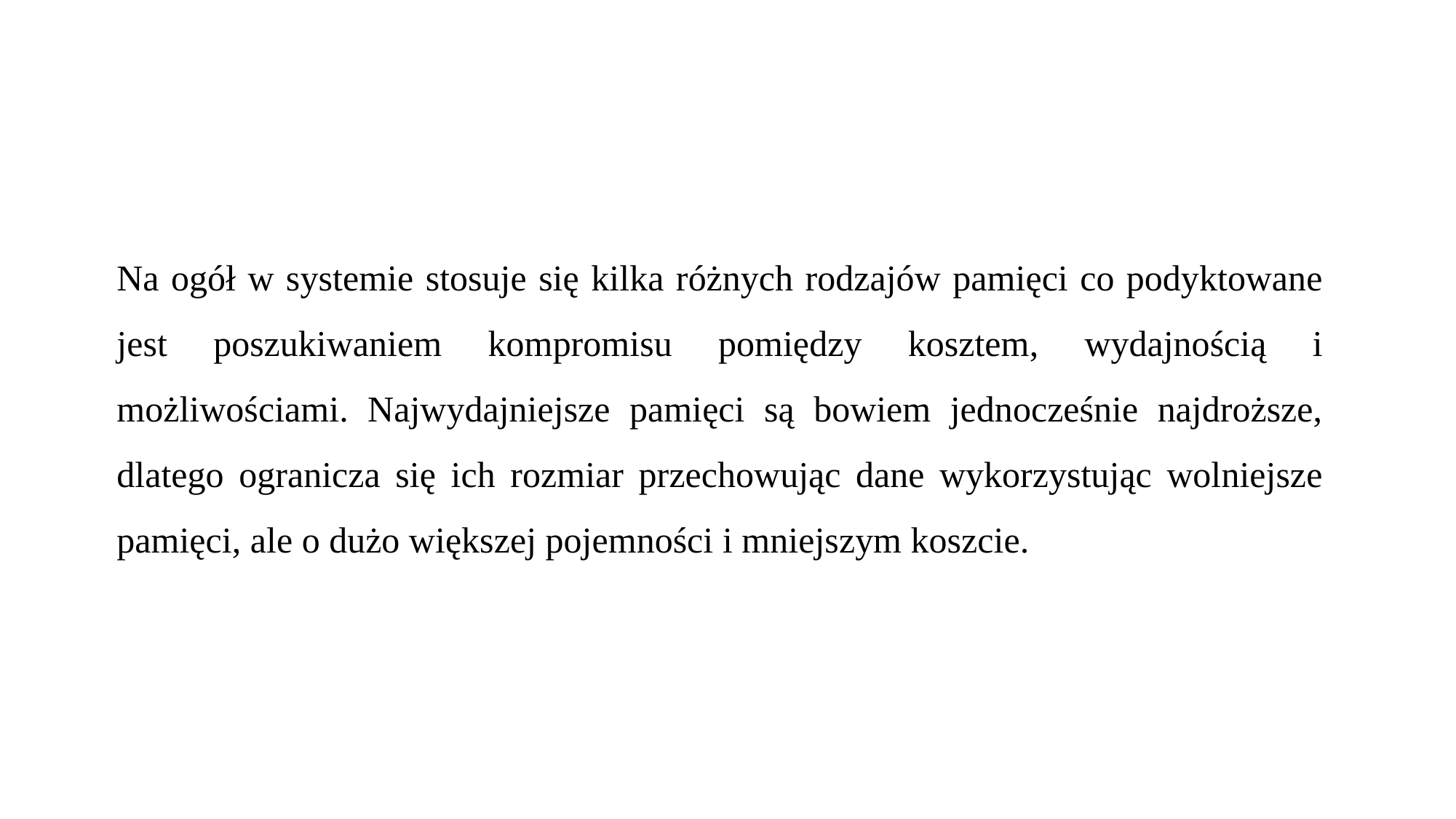

Na ogół w systemie stosuje się kilka różnych rodzajów pamięci co podyktowane jest poszukiwaniem kompromisu pomiędzy kosztem, wydajnością i możliwościami. Najwydajniejsze pamięci są bowiem jednocześnie najdroższe, dlatego ogranicza się ich rozmiar przechowując dane wykorzystując wolniejsze pamięci, ale o dużo większej pojemności i mniejszym koszcie.